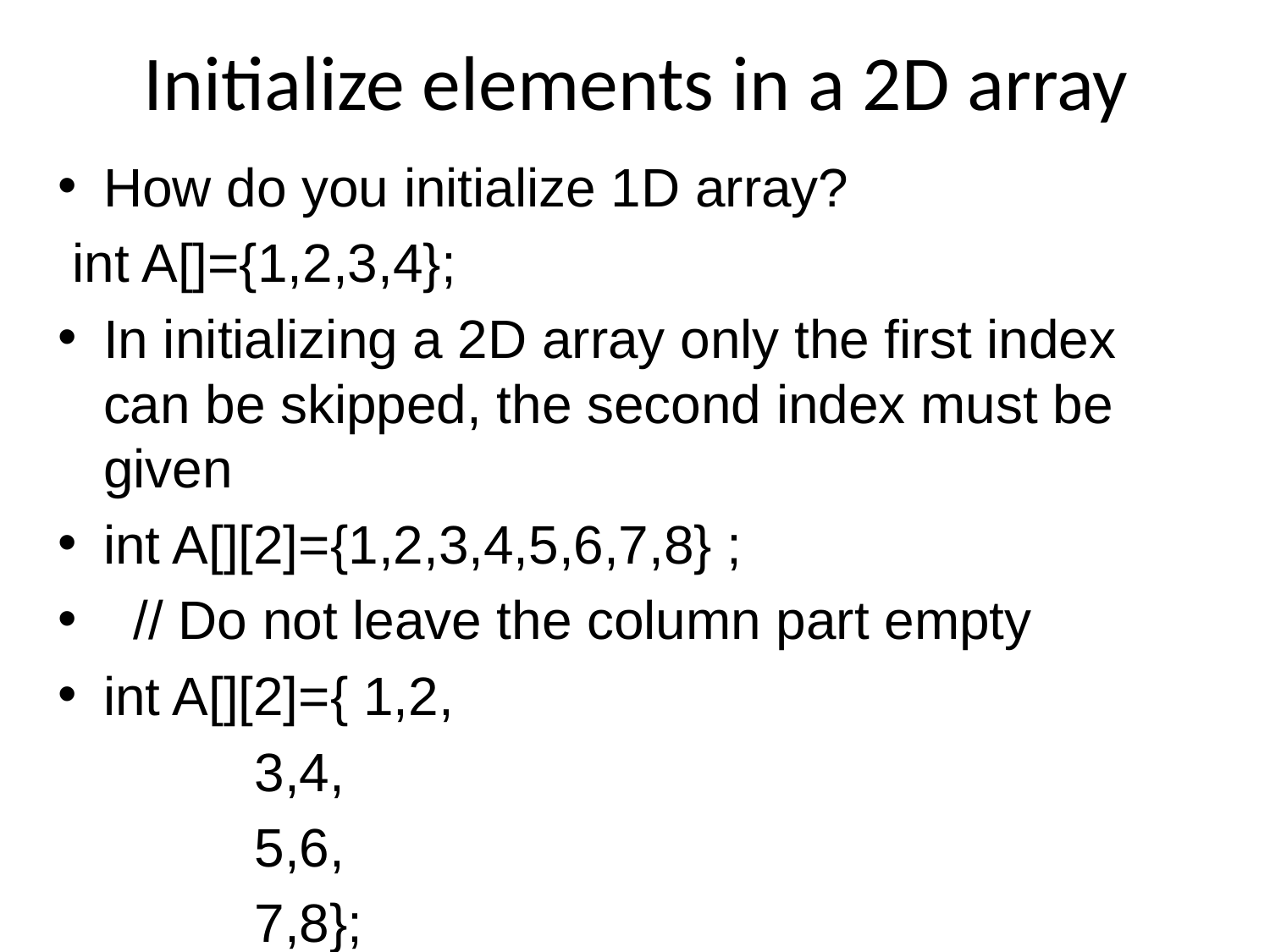

# Initialize elements in a 2D array
How do you initialize 1D array?
 int A[]={1,2,3,4};
In initializing a 2D array only the first index can be skipped, the second index must be given
int A[][2]={1,2,3,4,5,6,7,8} ;
  // Do not leave the column part empty
int A[][2]={ 1,2,
		     3,4,
		     5,6,
		     7,8};